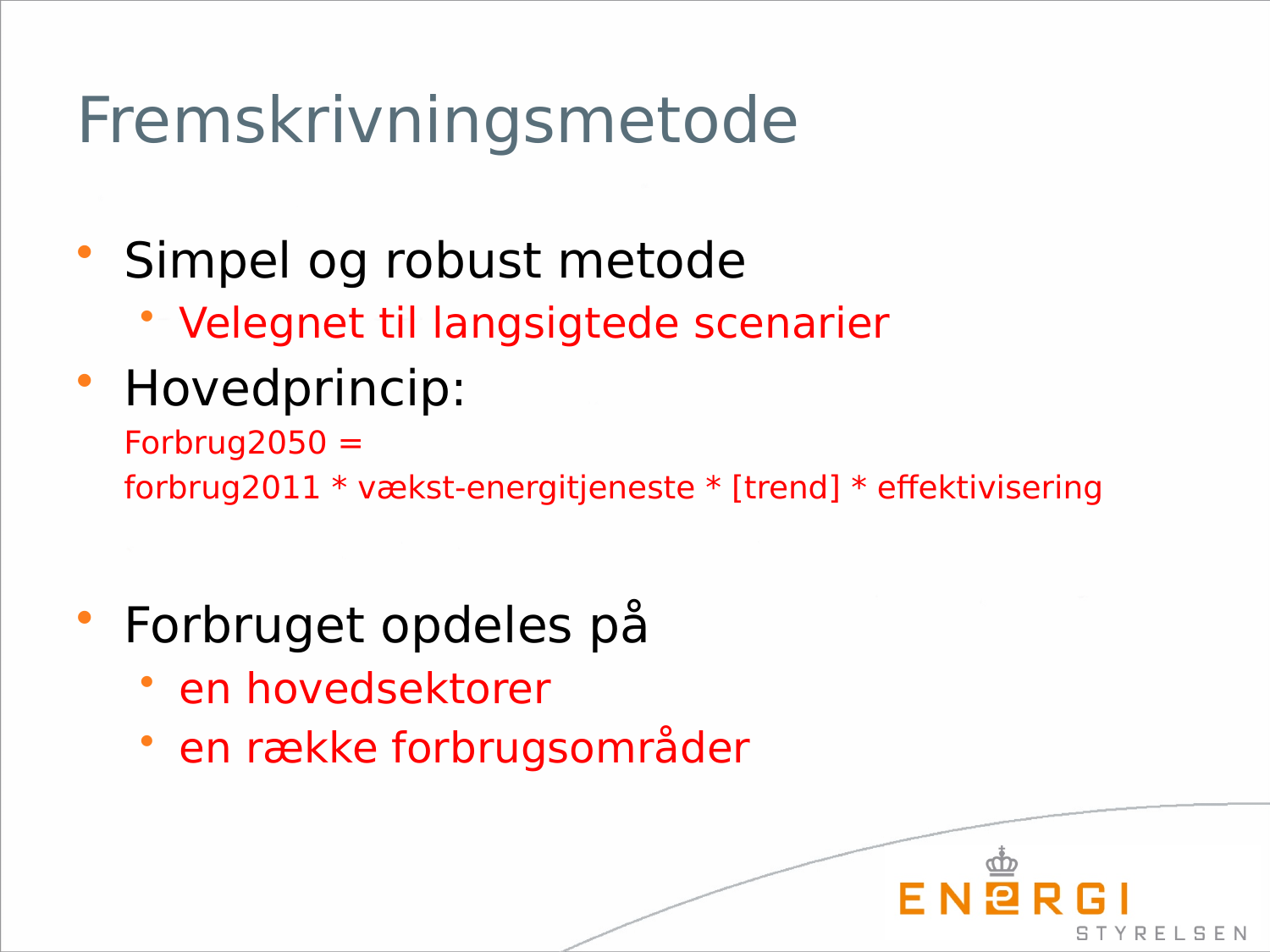

# Fremskrivningsmetode
Simpel og robust metode
Velegnet til langsigtede scenarier
Hovedprincip:
	Forbrug2050 =
	forbrug2011 * vækst-energitjeneste * [trend] * effektivisering

Forbruget opdeles på
en hovedsektorer
en række forbrugsområder